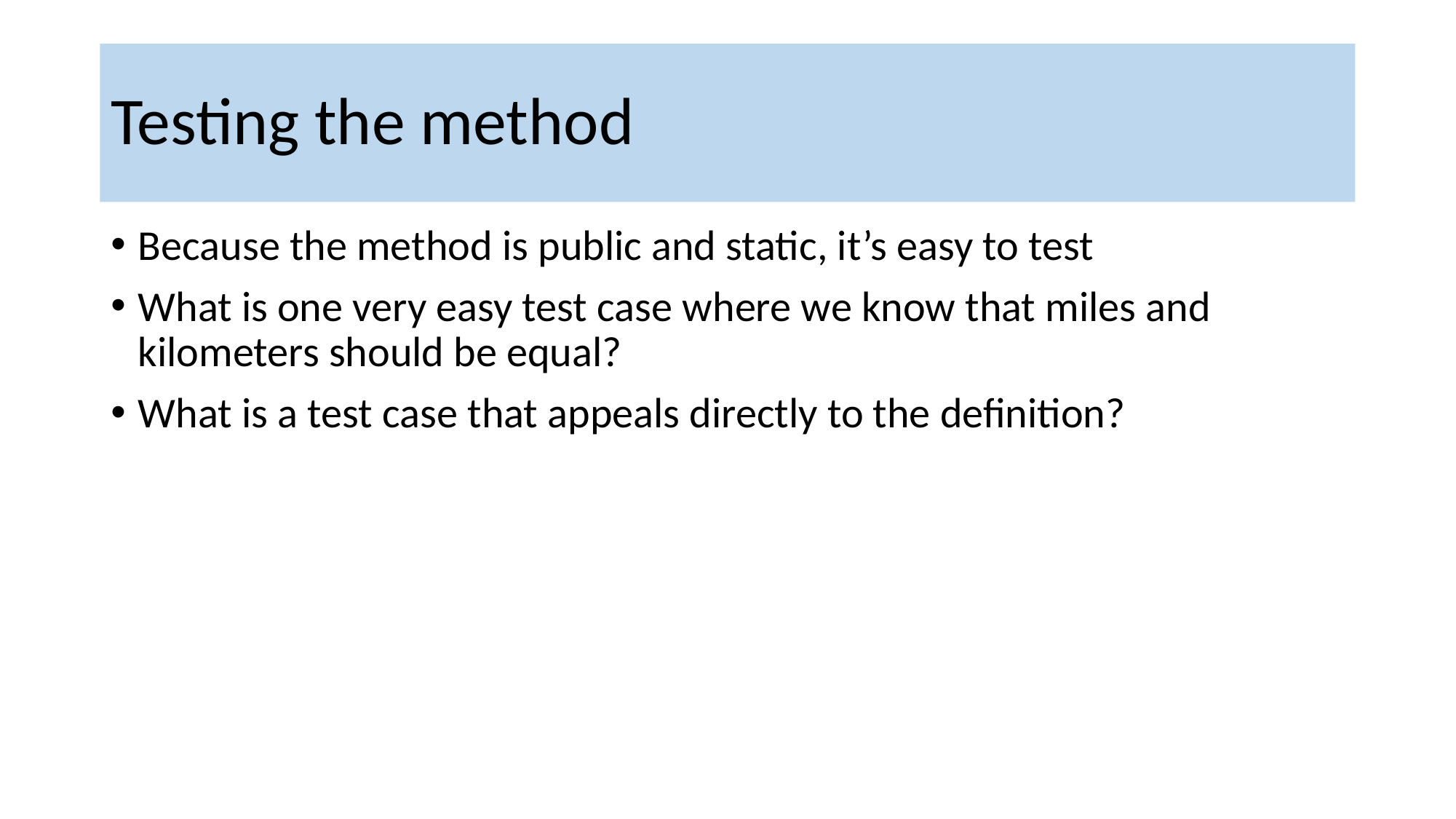

# Testing the method
Because the method is public and static, it’s easy to test
What is one very easy test case where we know that miles and kilometers should be equal?
What is a test case that appeals directly to the definition?